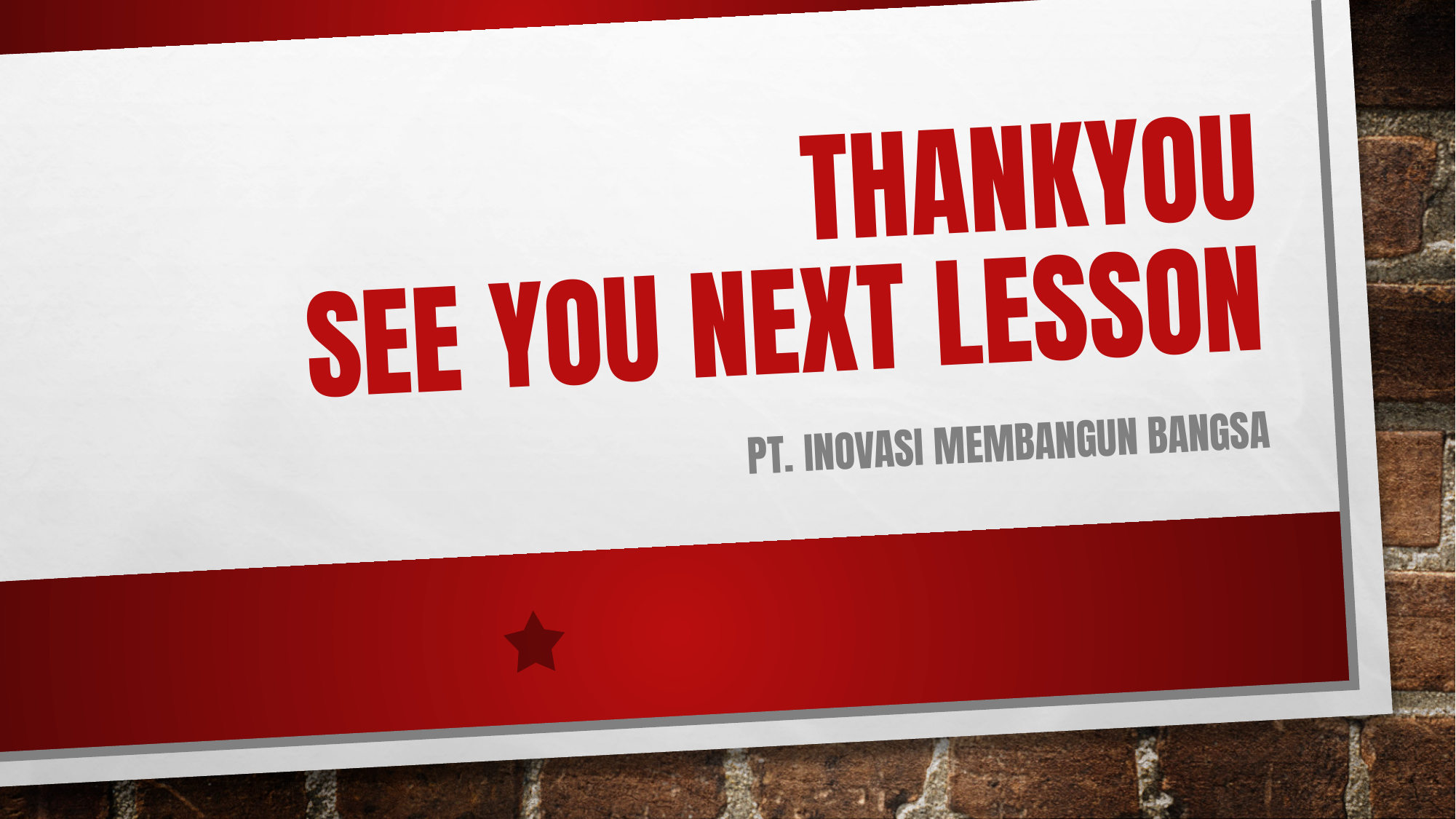

# THANKYOU SEE YOU NEXT LESSON
PT. INOVASI MEMBANGUN BANGSA